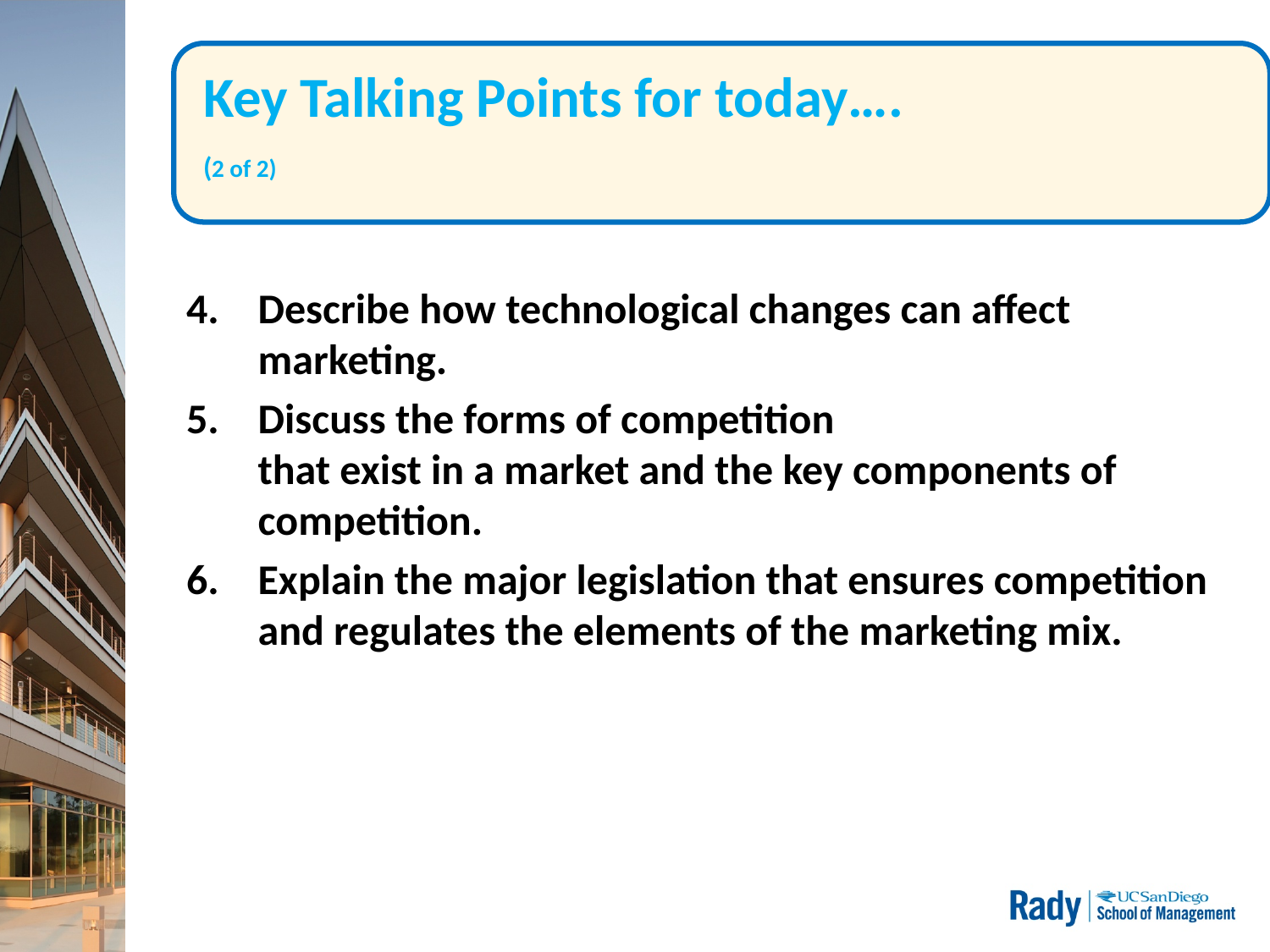

Key Talking Points for today….
(2 of 2)
Describe how technological changes can affect marketing.
Discuss the forms of competition
that exist in a market and the key components of competition.
Explain the major legislation that ensures competition and regulates the elements of the marketing mix.